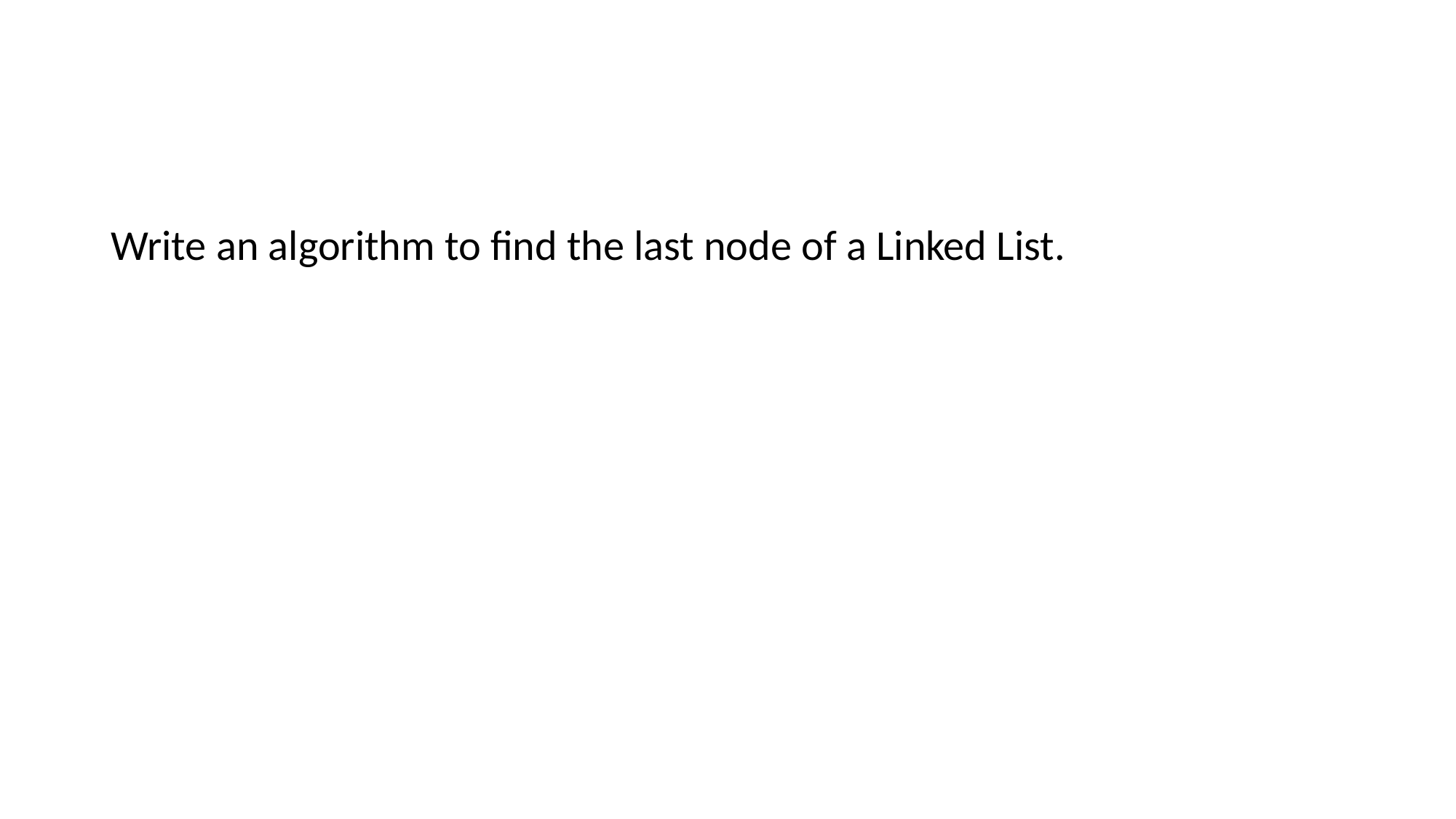

#
Write an algorithm to find the last node of a Linked List.